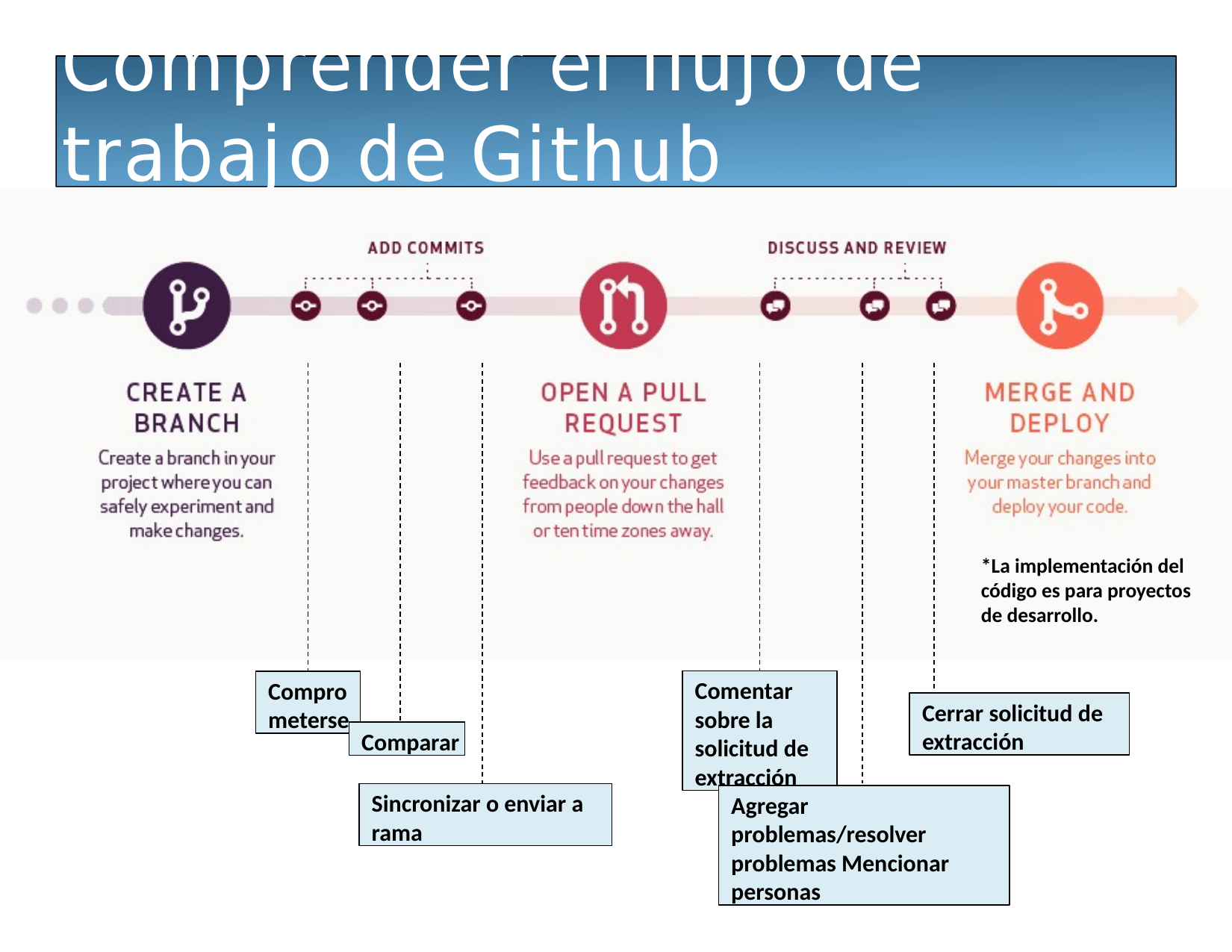

# Comprender el flujo de trabajo de Github

*La implementación del código es para proyectos de desarrollo.
Comentar sobre la solicitud de extracción
Comprometerse
Cerrar solicitud de extracción
Comparar
Sincronizar o enviar a rama
Agregar problemas/resolver problemas Mencionar personas